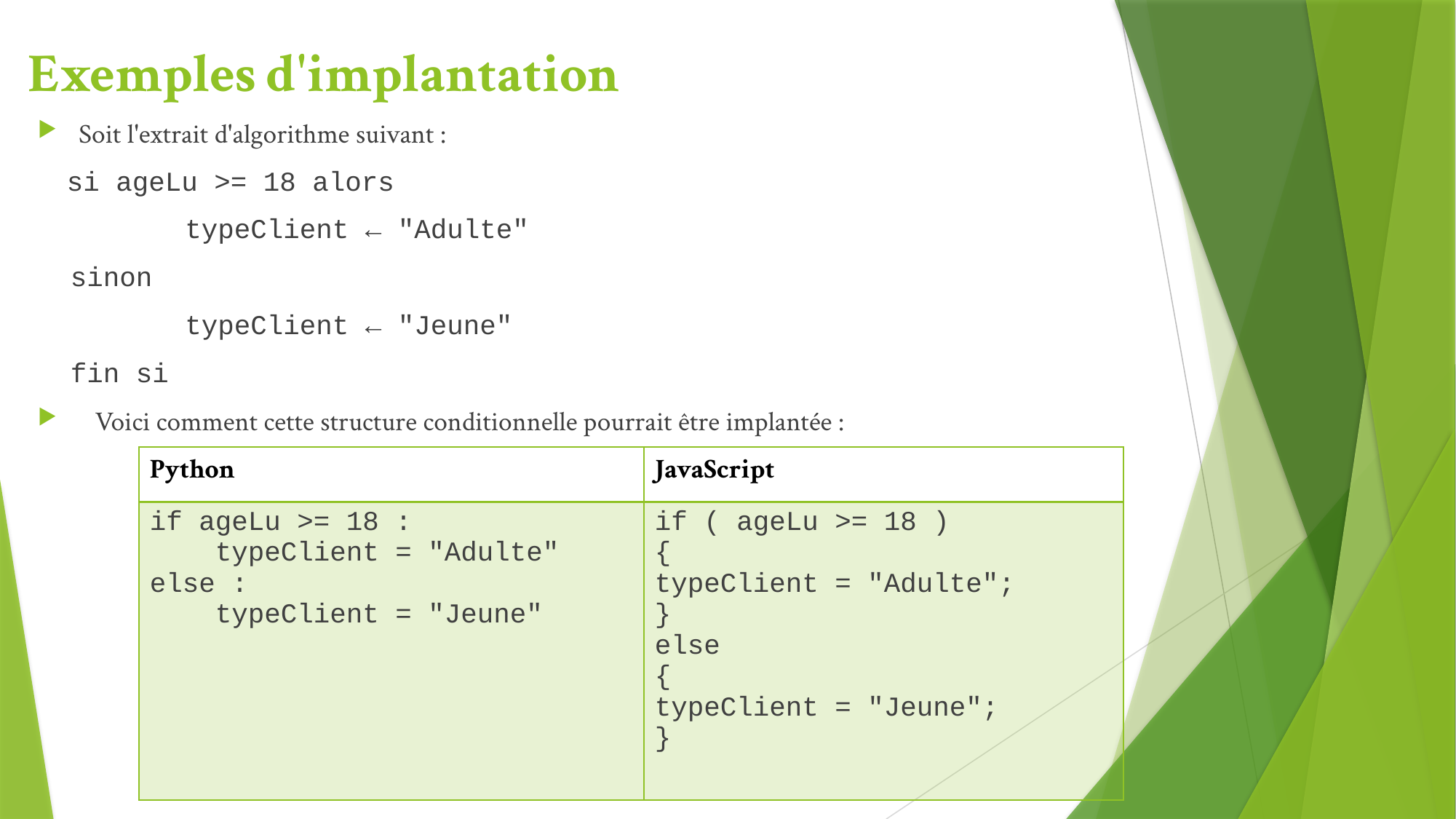

# Exemples d'implantation
Soit l'extrait d'algorithme suivant :
    si ageLu >= 18 alors
         typeClient ← "Adulte"
  sinon
         typeClient ← "Jeune"
  fin si
 Voici comment cette structure conditionnelle pourrait être implantée :

| Python | JavaScript |
| --- | --- |
| if ageLu >= 18 : typeClient = "Adulte" else : typeClient = "Jeune" | if ( ageLu >= 18 ) { typeClient = "Adulte"; } else { typeClient = "Jeune"; } |